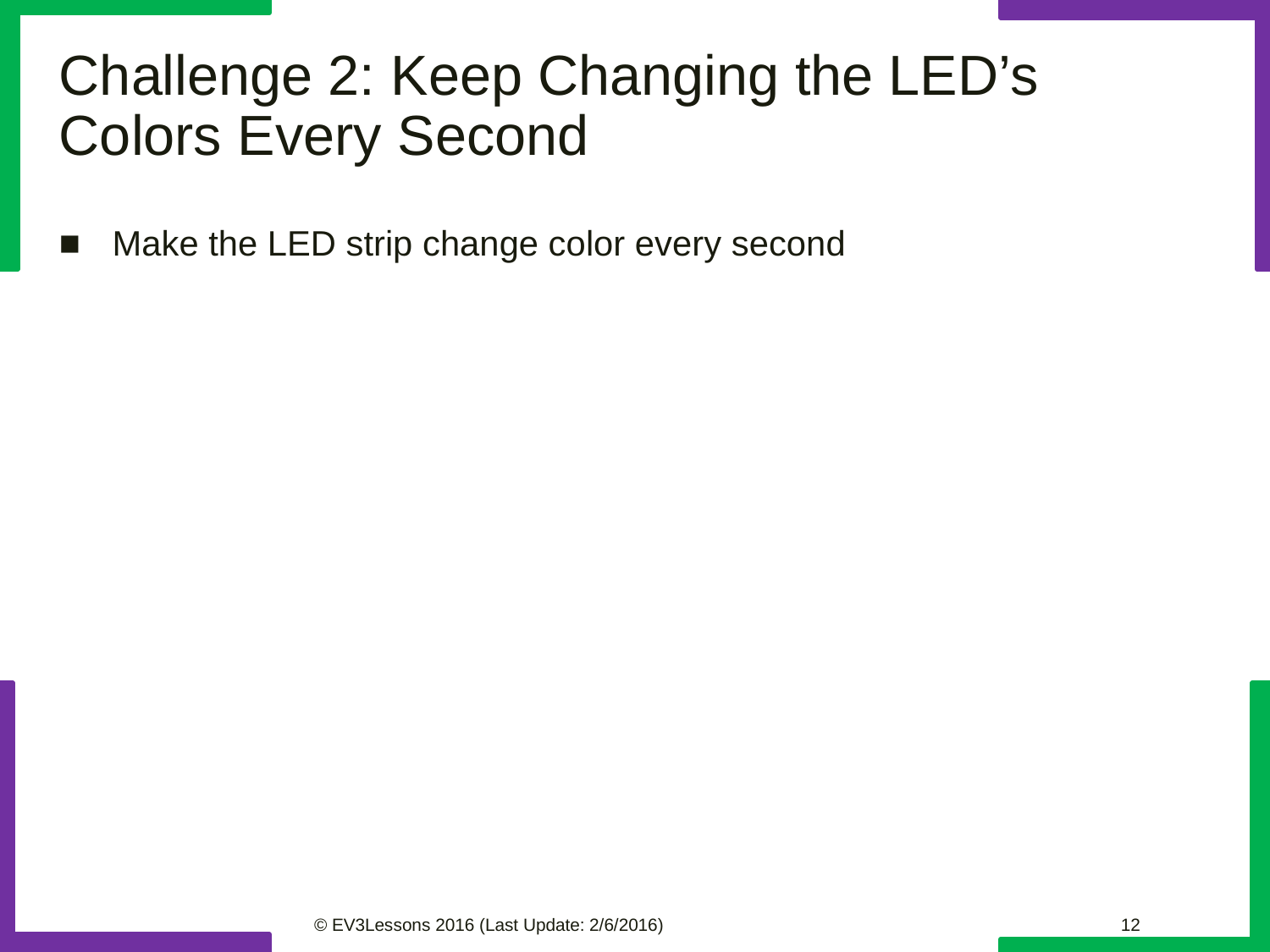

# Challenge 2: Keep Changing the LED’s Colors Every Second
Make the LED strip change color every second

© EV3Lessons 2016 (Last Update: 2/6/2016)
12